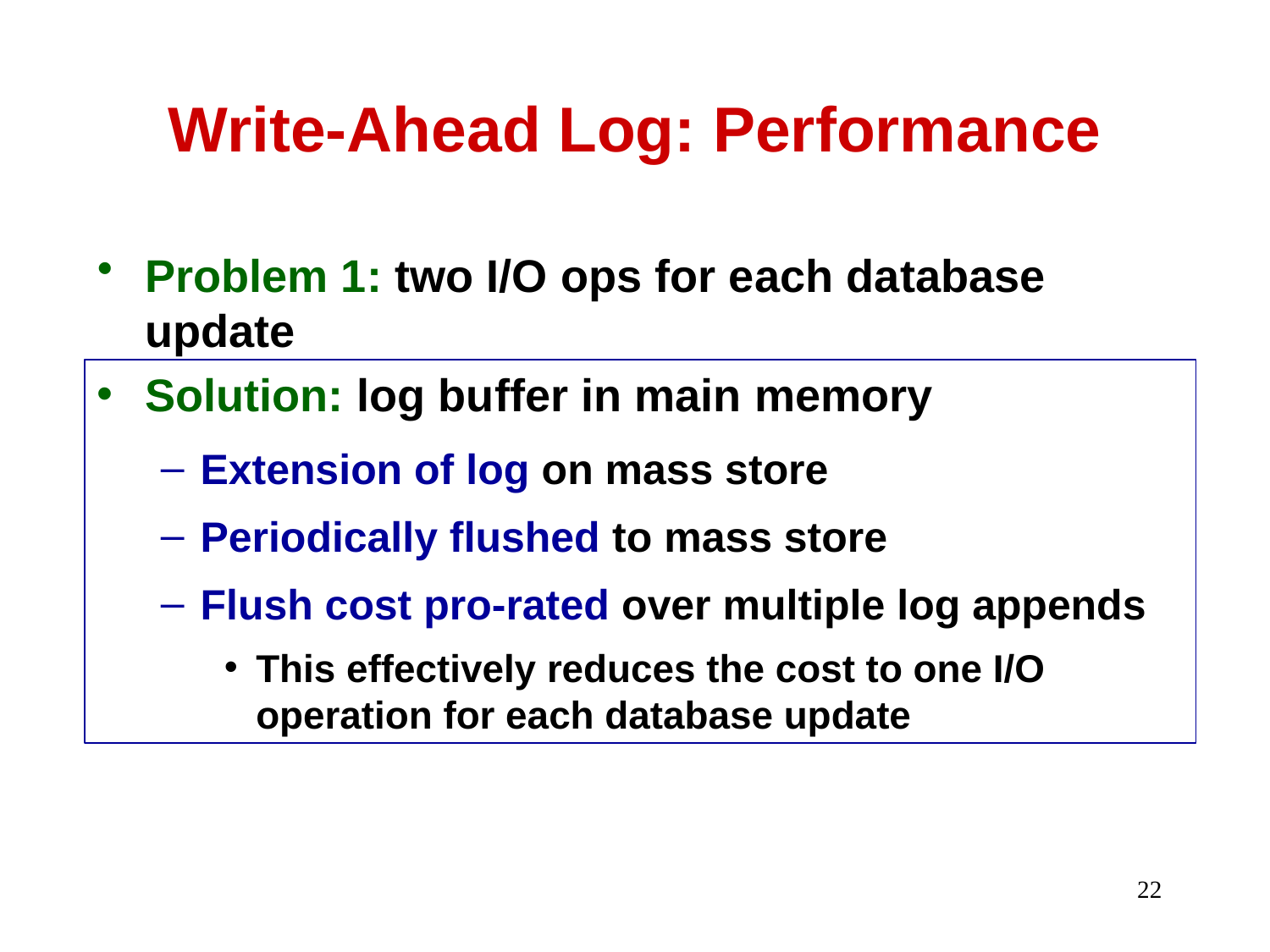

# Write-Ahead Log: Performance
Problem 1: two I/O ops for each database update
Solution: log buffer in main memory
Extension of log on mass store
Periodically flushed to mass store
Flush cost pro-rated over multiple log appends
This effectively reduces the cost to one I/O operation for each database update
22